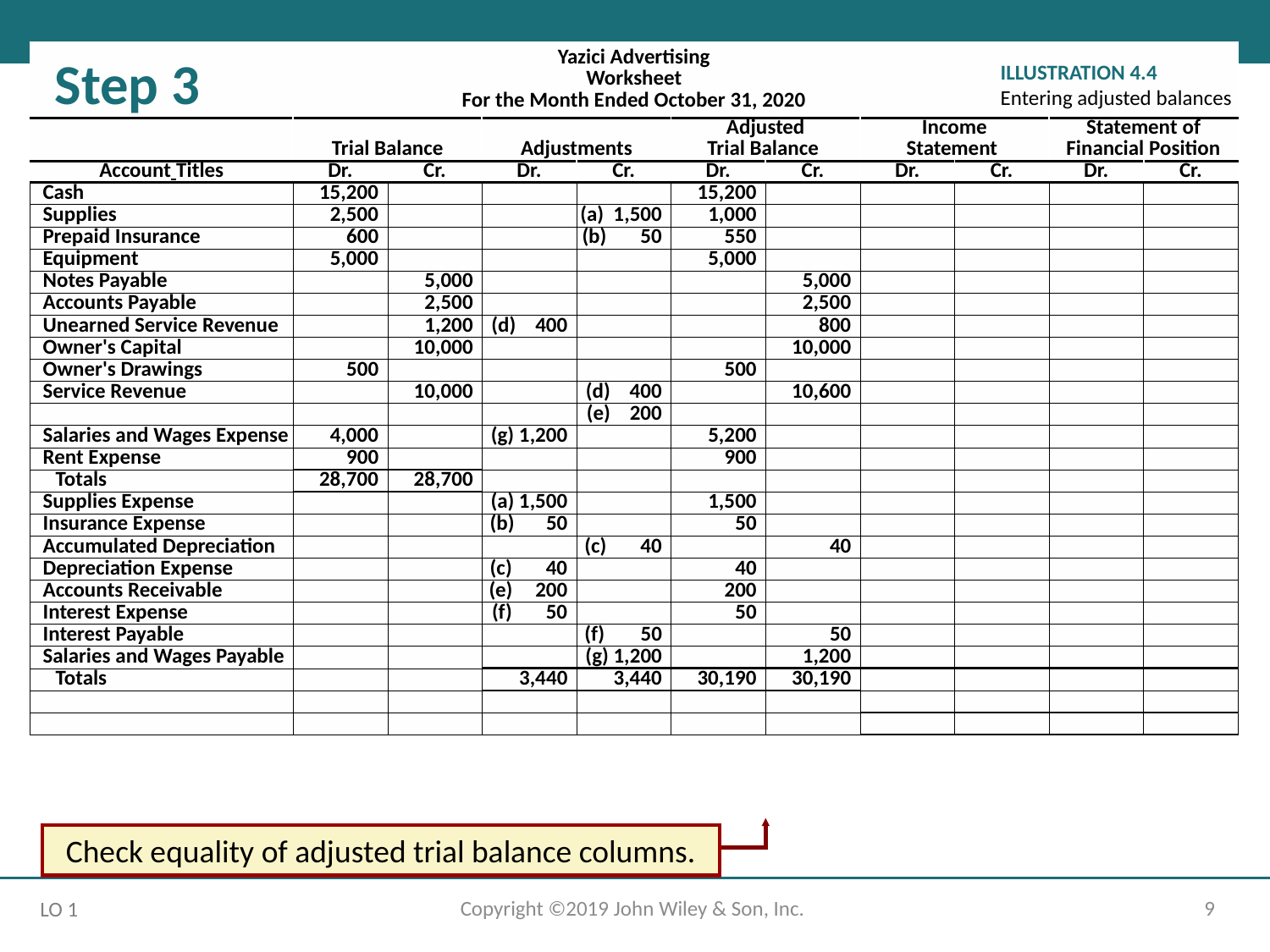

| Yazici Advertising Worksheet For the Month Ended October 31, 2020 |  |  |  |  |  |  |  |  |  |  |
| --- | --- | --- | --- | --- | --- | --- | --- | --- | --- | --- |
|  | Trial Balance |  | Adjustments |  | Adjusted Trial Balance |  | Income Statement |  | Statement of Financial Position |  |
| Account Titles | Dr. | Cr. | Dr. | Cr. | Dr. | Cr. | Dr. | Cr. | Dr. | Cr. |
| Cash | 15,200 |  |  |  | 15,200 |  |  |  | 15,200 |  |
| Supplies | 2,500 |  |  | (a) 1,500 | 1,000 |  |  |  | 1,000 |  |
| Prepaid Insurance | 600 |  |  | (b) 50 | 550 |  |  |  | 550 |  |
| Equipment | 5,000 |  |  |  | 5,000 |  |  |  | 5,000 |  |
| Notes Payable |  | 5,000 |  |  |  | 5,000 |  |  |  | 5,000 |
| Accounts Payable |  | 2,500 |  |  |  | 2,500 |  |  |  | 2,500 |
| Unearned Service Revenue |  | 1,200 | (d) 400 |  |  | 800 |  |  |  | 800 |
| Owner's Capital |  | 10,000 |  |  |  | 10,000 |  |  |  | 10,000 |
| Owner's Drawings | 500 |  |  |  | 500 |  |  |  | 500 |  |
| Service Revenue |  | 10,000 |  | (d) 400 |  | 10,600 |  | 10,600 |  |  |
|  |  |  |  | (e) 200 |  |  |  |  |  |  |
| Salaries and Wages Expense | 4,000 |  | (g) 1,200 |  | 5,200 |  | 5,200 |  |  |  |
| Rent Expense | 900 |  |  |  | 900 |  | 900 |  |  |  |
| Totals | 28,700 | 28,700 |  |  |  |  |  |  |  |  |
| Supplies Expense |  |  | (a) 1,500 |  | 1,500 |  | 1,500 |  |  |  |
| Insurance Expense |  |  | 50 |  | 50 |  | 50 |  |  |  |
| Accumulated Depreciation |  |  |  | (c) 40 |  | 40 |  |  |  | 40 |
| Depreciation Expense |  |  | (c) 40 |  | 40 |  | 40 |  |  |  |
| Accounts Receivable |  |  | 200 |  | 200 |  |  |  | 200 |  |
| Interest Expense |  |  | (f) 50 |  | 50 |  | 50 |  |  |  |
| Interest Payable |  |  |  | 50 |  | 50 |  |  |  | 50 |
| Salaries and Wages Payable |  |  |  | (g) 1,200 |  | 1,200 |  |  |  | 1,200 |
| Totals |  |  | 3,440 | 3,440 | 30,190 | 30,190 | 7,740 | 10,600 | 22,450 | 19,590 |
| Net Income |  |  |  |  |  |  | 2,860 |  |  | 2,860 |
| Totals |  |  |  |  |  |  | 10,600 | 10,600 | 22,450 | 22,450 |
Step 3
ILLUSTRATION 4.4
Entering adjusted balances
Check equality of adjusted trial balance columns.
Copyright ©2019 John Wiley & Son, Inc.
9
LO 1